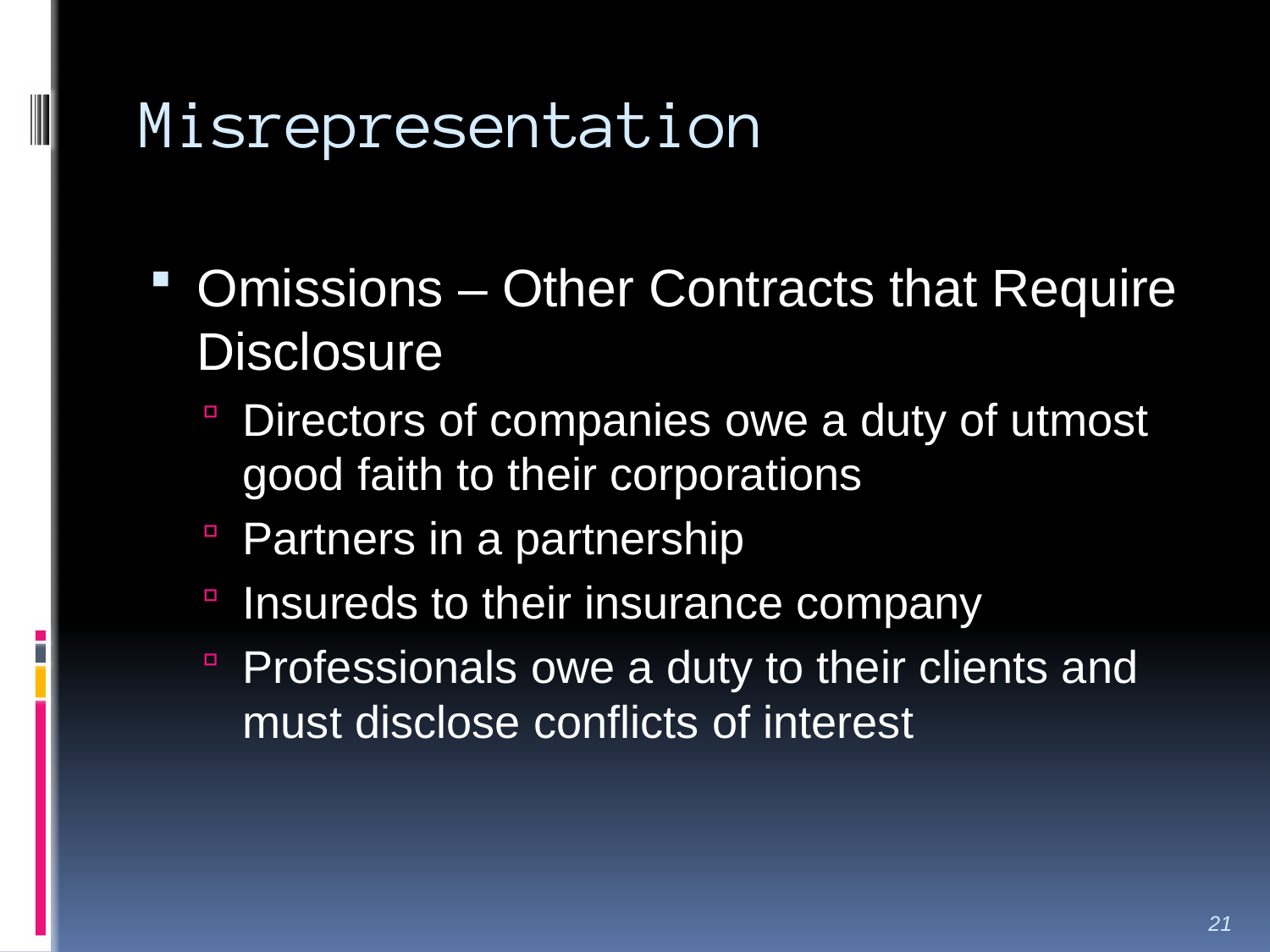

# Misrepresentation
Omissions – Other Contracts that Require Disclosure
Directors of companies owe a duty of utmost good faith to their corporations
Partners in a partnership
Insureds to their insurance company
Professionals owe a duty to their clients and must disclose conflicts of interest
21